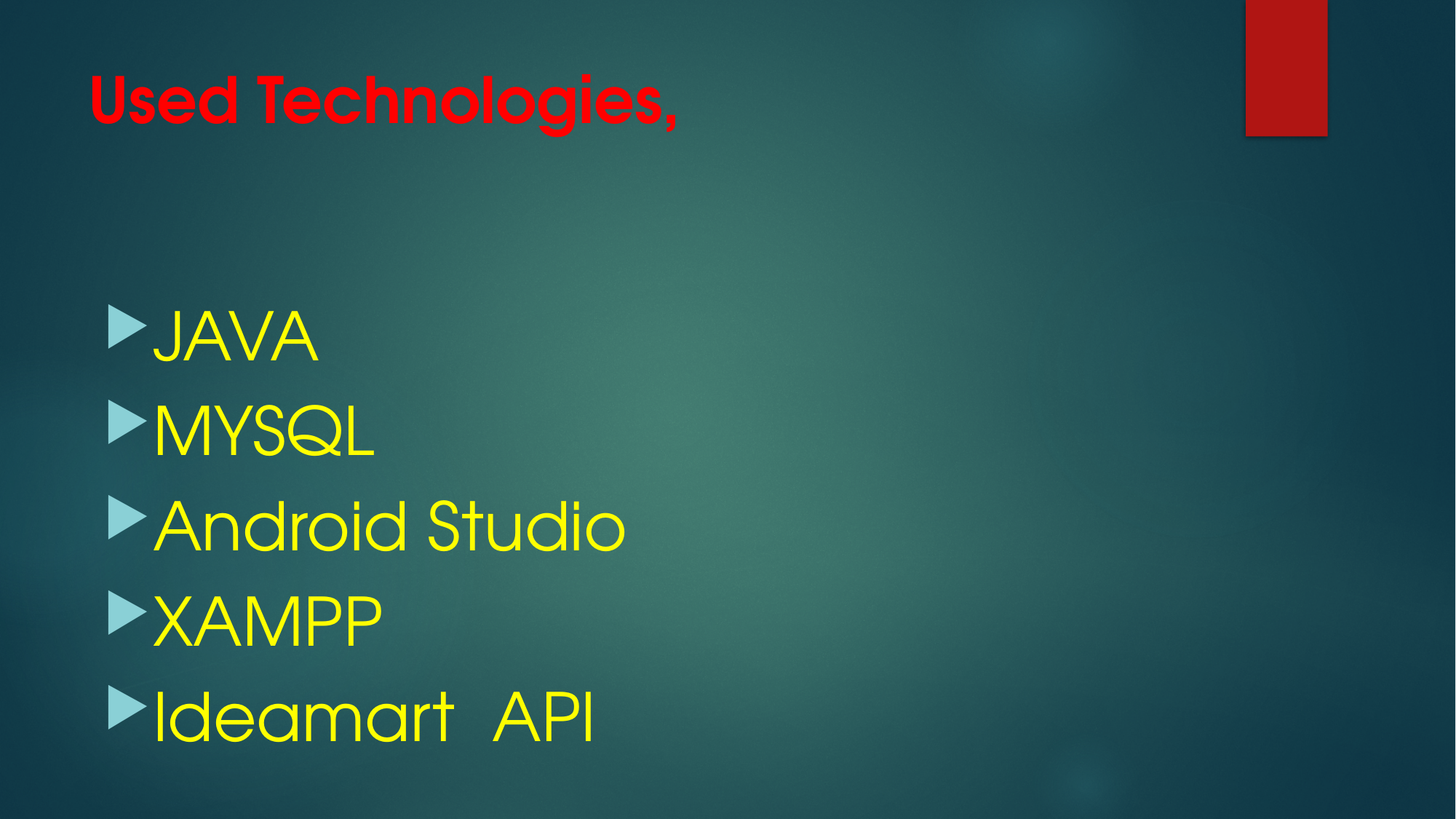

# Used Technologies,
JAVA
MYSQL
Android Studio
XAMPP
Ideamart  API